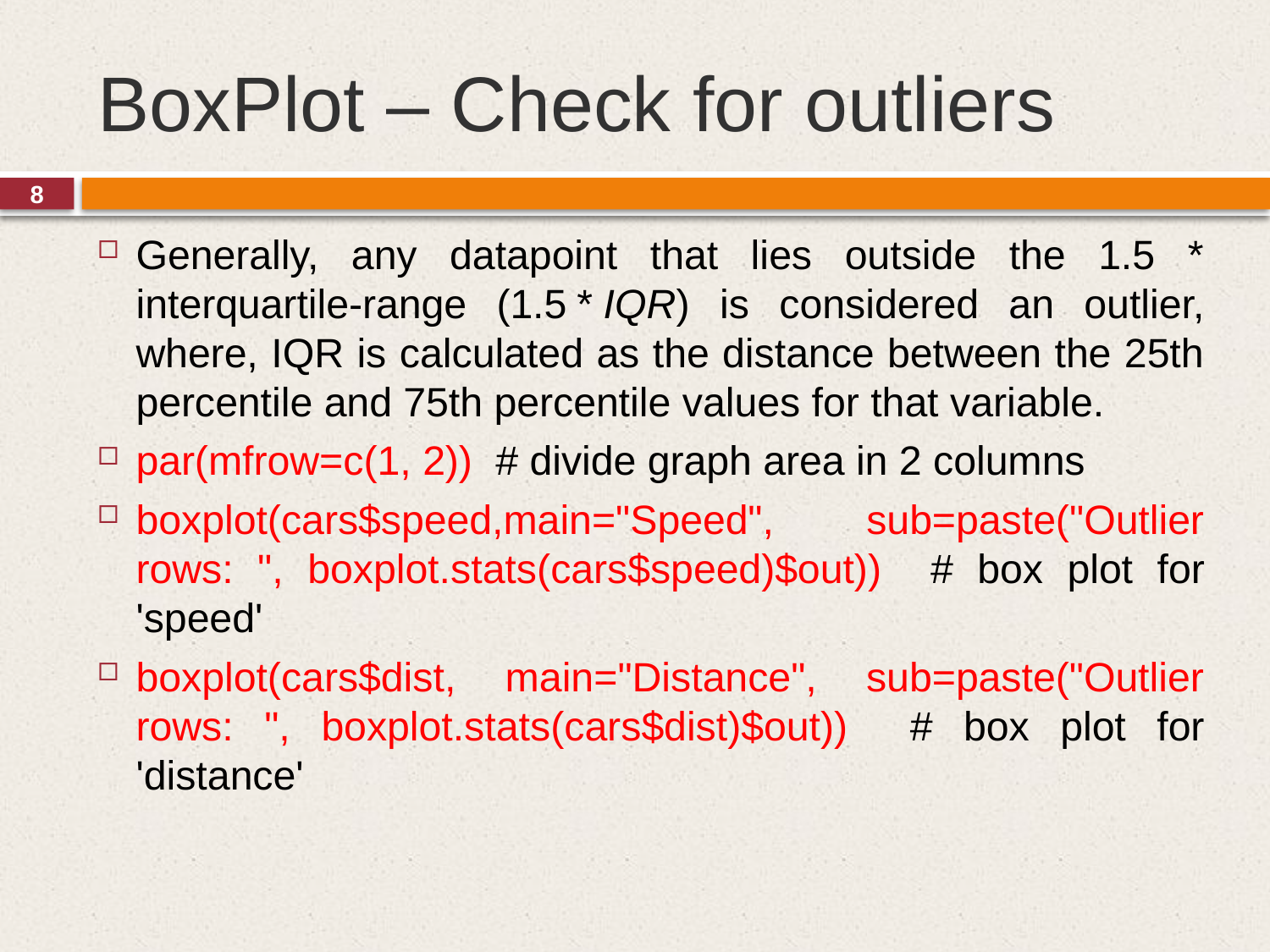

# BoxPlot – Check for outliers
8
Generally, any datapoint that lies outside the 1.5 * interquartile-range (1.5 * IQR) is considered an outlier, where, IQR is calculated as the distance between the 25th percentile and 75th percentile values for that variable.
par(mfrow=c(1, 2))  # divide graph area in 2 columns
boxplot(cars$speed,main="Speed", sub=paste("Outlier rows: ", boxplot.stats(cars$speed)$out))  # box plot for 'speed'
boxplot(cars$dist, main="Distance", sub=paste("Outlier rows: ", boxplot.stats(cars$dist)$out))  # box plot for 'distance'